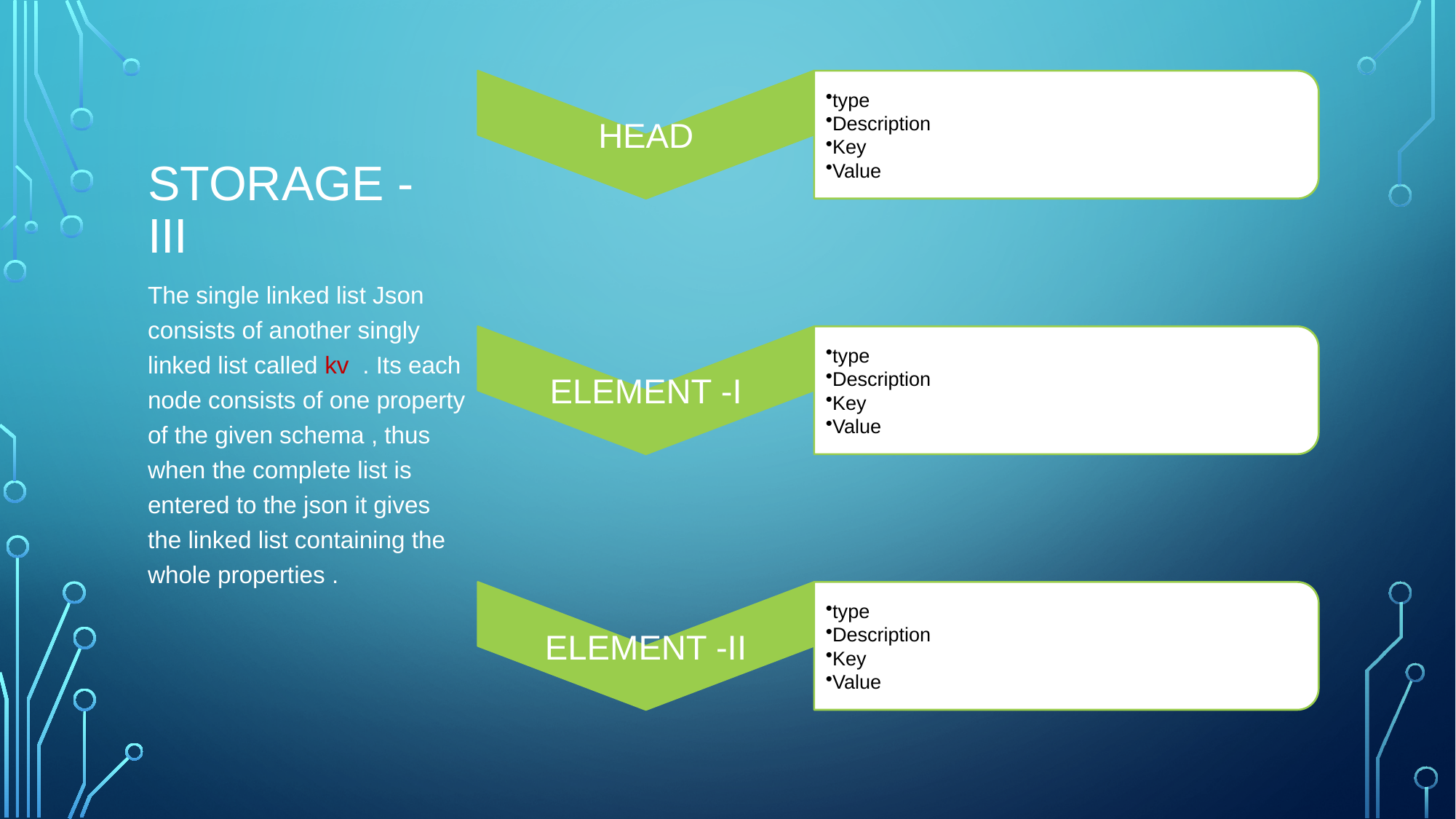

HEAD
type
Description
ELEMENT -I
type
ELEMENT -II
type
Key
Value
Description
Key
Value
Description
Key
Value
# STORAGE - III
The single linked list Json consists of another singly linked list called kv  . Its each node consists of one property of the given schema , thus when the complete list is entered to the json it gives the linked list containing the whole properties .